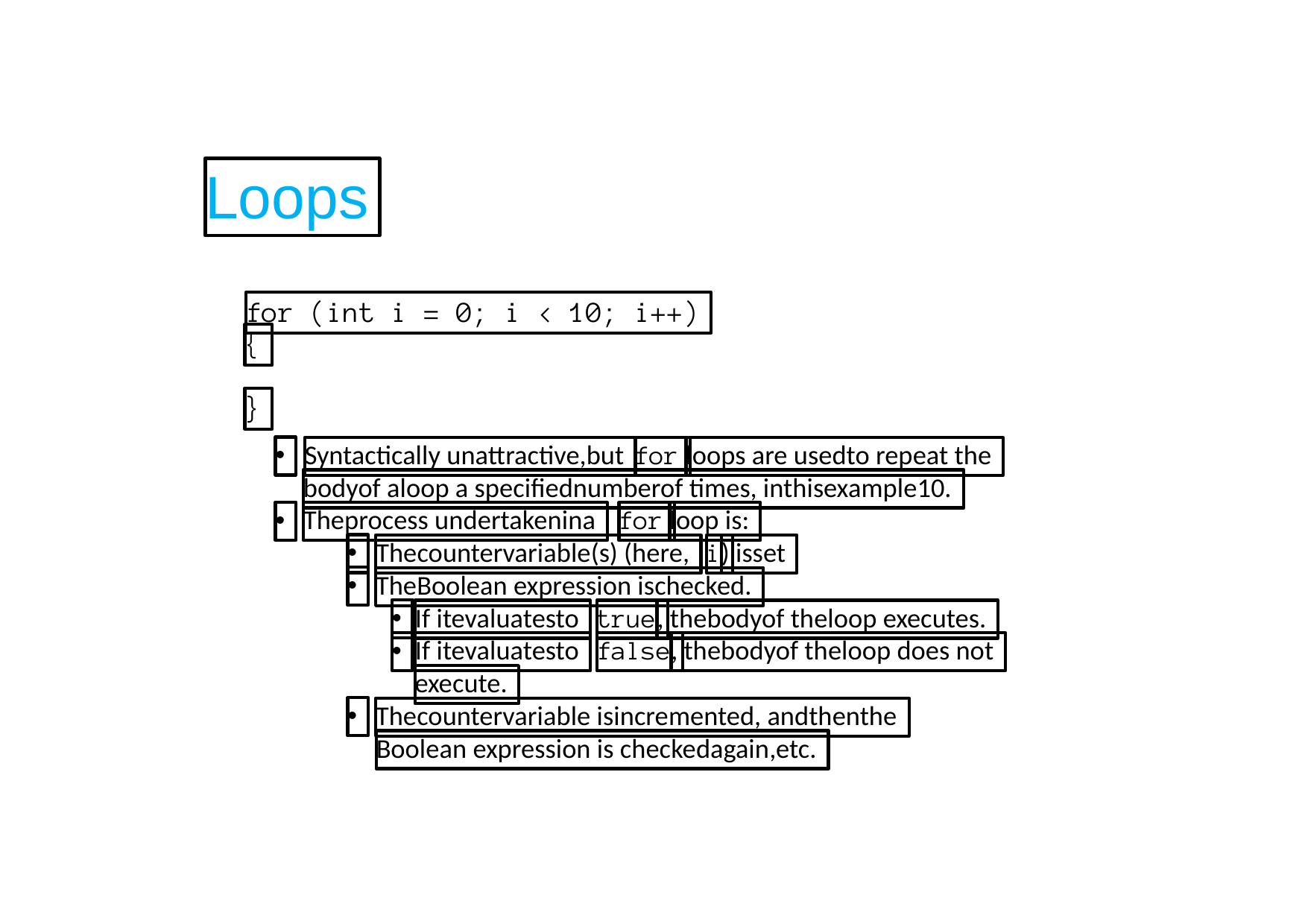

Loops
for (int i = 0; i < 10; i++)
{
}
•
Syntactically unattractive,but
for
loops are usedto repeat the
bodyof aloop a specifiednumberof times, inthisexample10.
•
Theprocess undertakenina
for
loop is:
•
Thecountervariable(s) (here,
i
) isset
•
TheBoolean expression ischecked.
•
If itevaluatesto
true
, thebodyof theloop executes.
•
If itevaluatesto
false
, thebodyof theloop does not
execute.
•
Thecountervariable isincremented, andthenthe
Boolean expression is checkedagain,etc.